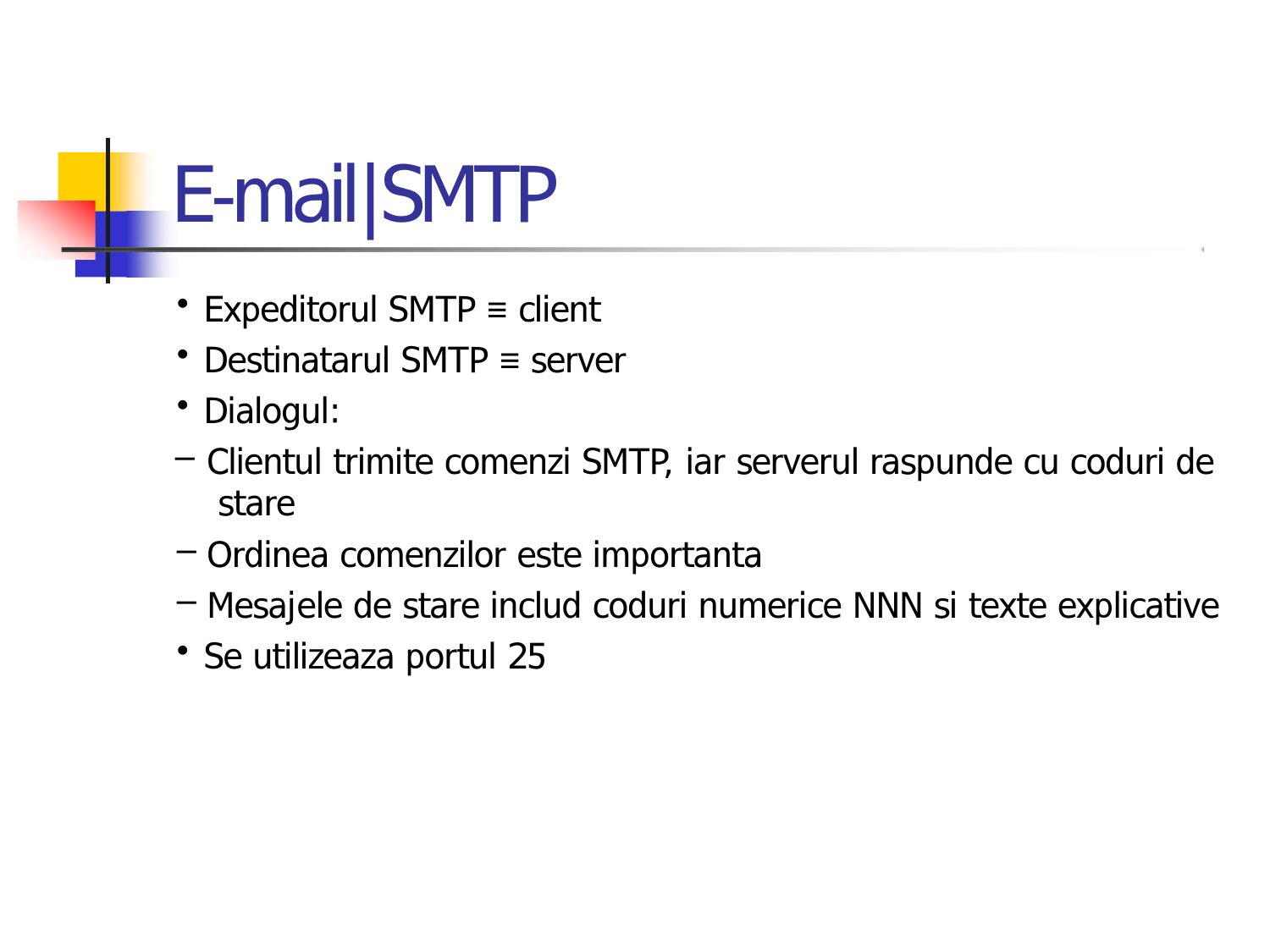

# E‐mail|SMTP

Expeditorul SMTP ≡ client
Destinatarul SMTP ≡ server
Dialogul:
Clientul trimite comenzi SMTP, iar serverul raspunde cu coduri de  stare
Ordinea comenzilor este importanta
Mesajele de stare includ coduri numerice NNN si texte explicative
Se utilizeaza portul 25